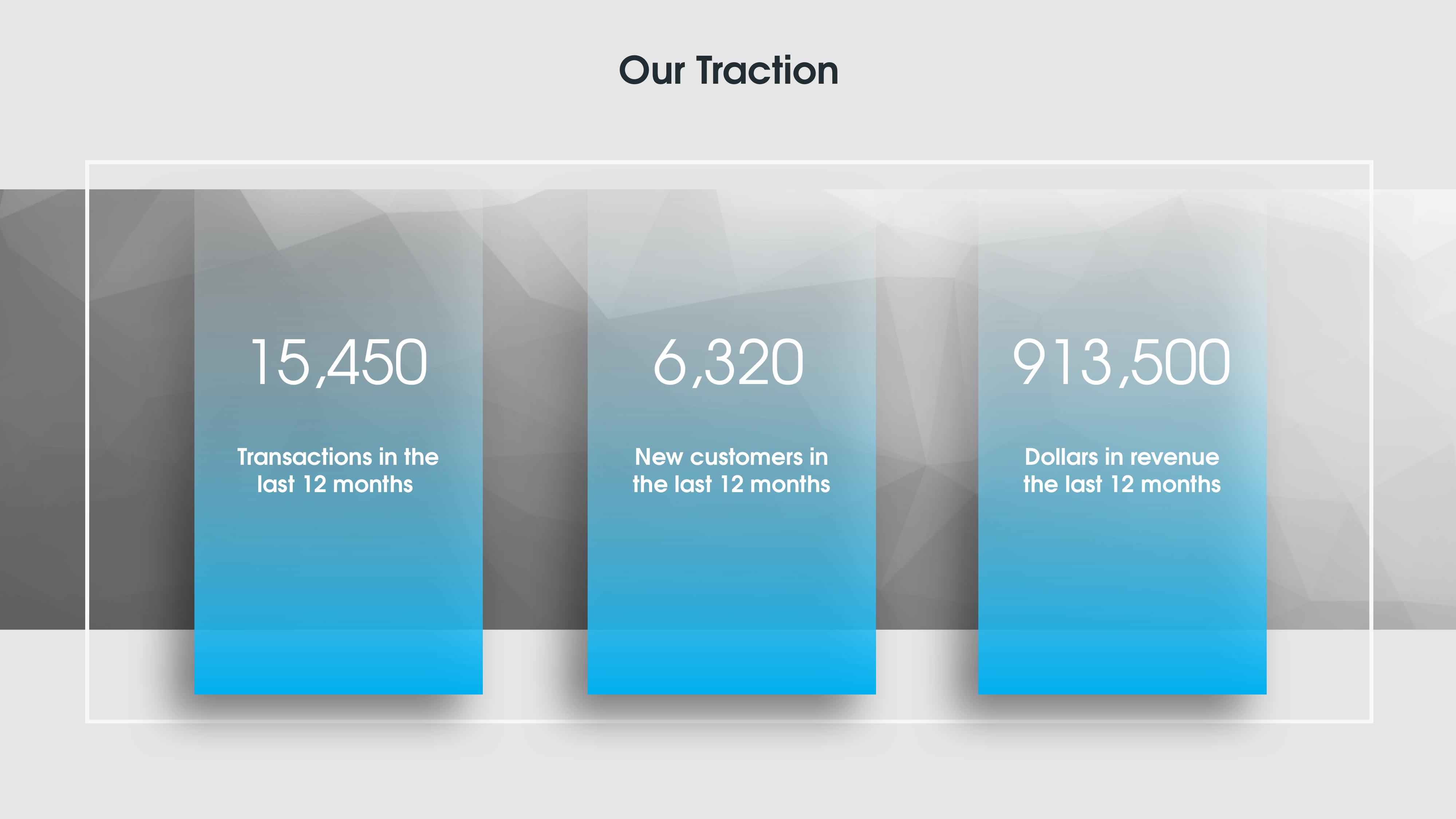

Our Traction

Transactions in the last 12 months

New customers in the last 12 months

Dollars in revenue the last 12 months

15,450
6,320
913,500